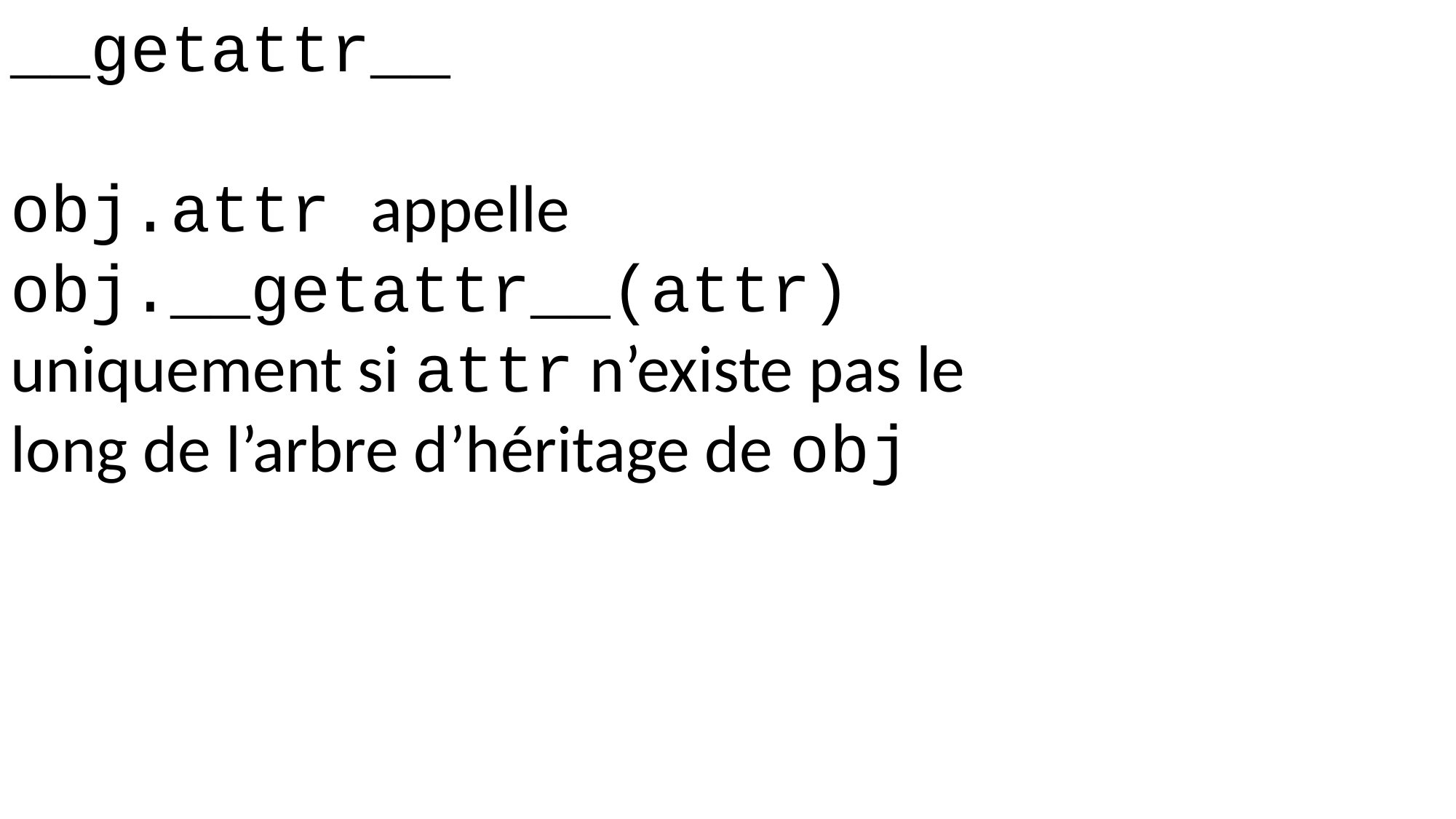

__getattr__

obj.attr appelle obj.__getattr__(attr)
uniquement si attr n’existe pas le long de l’arbre d’héritage de obj